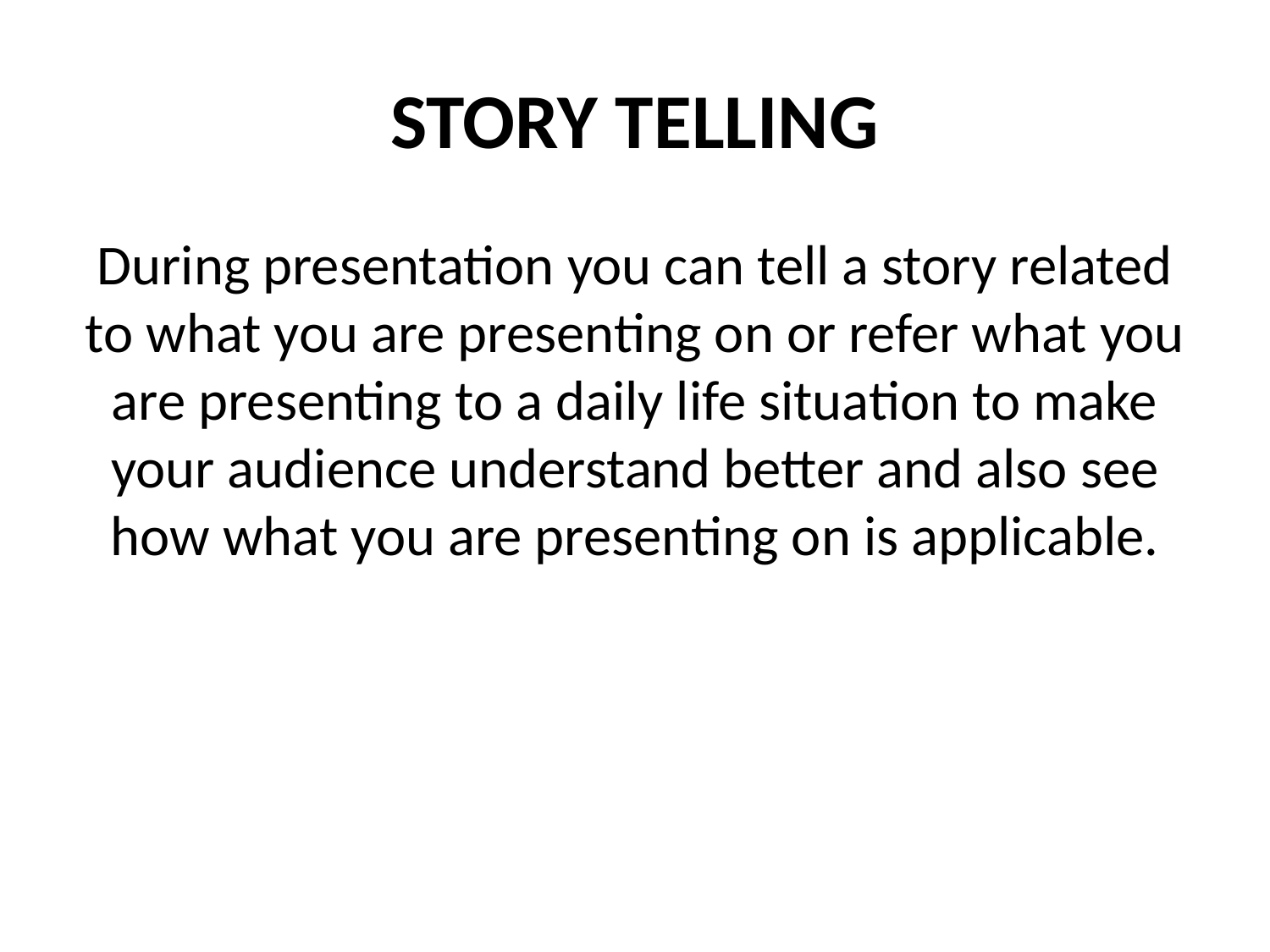

# STORY TELLING
During presentation you can tell a story related to what you are presenting on or refer what you are presenting to a daily life situation to make your audience understand better and also see how what you are presenting on is applicable.